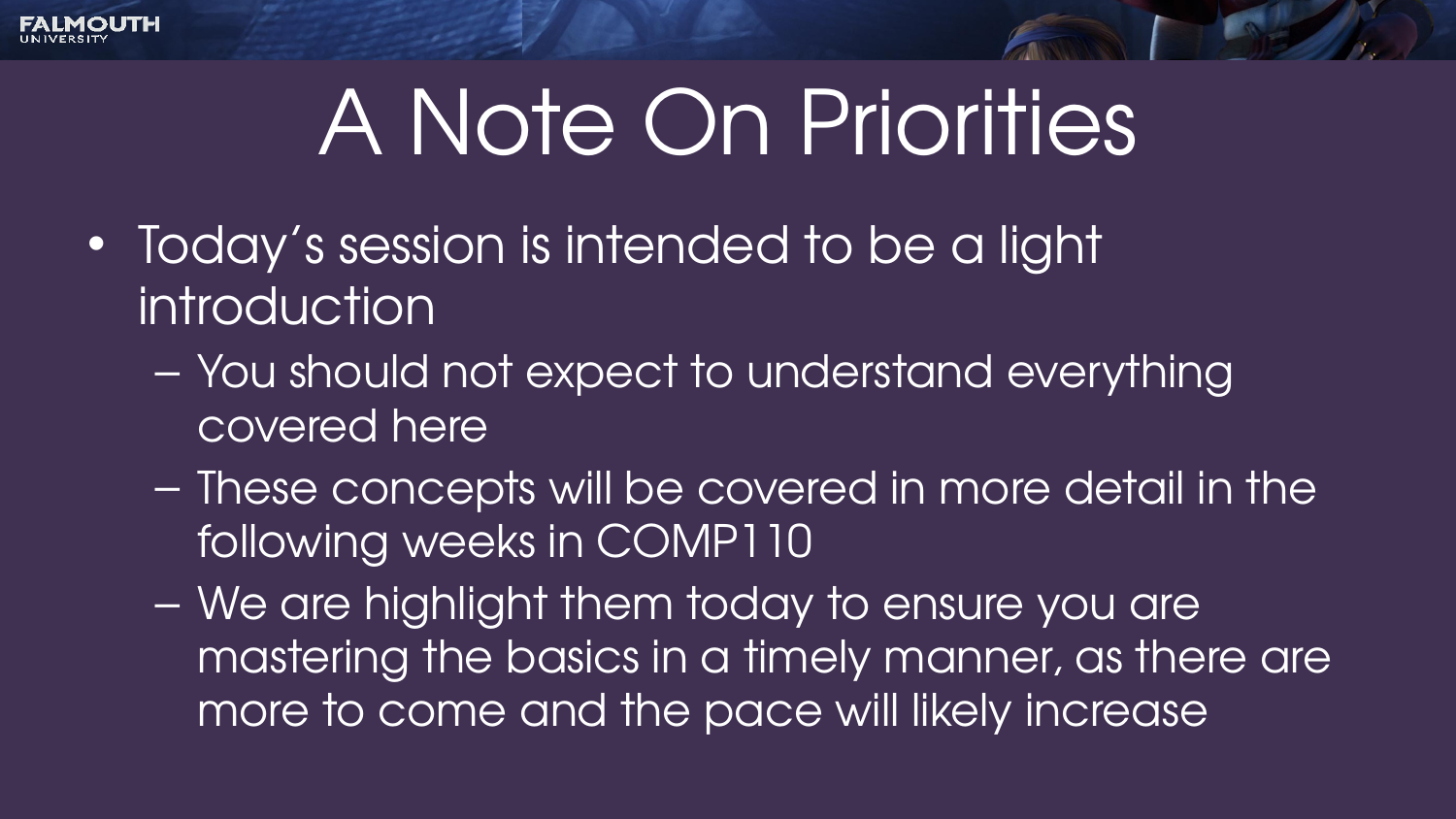

# A Note On Priorities
Today’s session is intended to be a light introduction
You should not expect to understand everything covered here
These concepts will be covered in more detail in the following weeks in COMP110
We are highlight them today to ensure you are mastering the basics in a timely manner, as there are more to come and the pace will likely increase